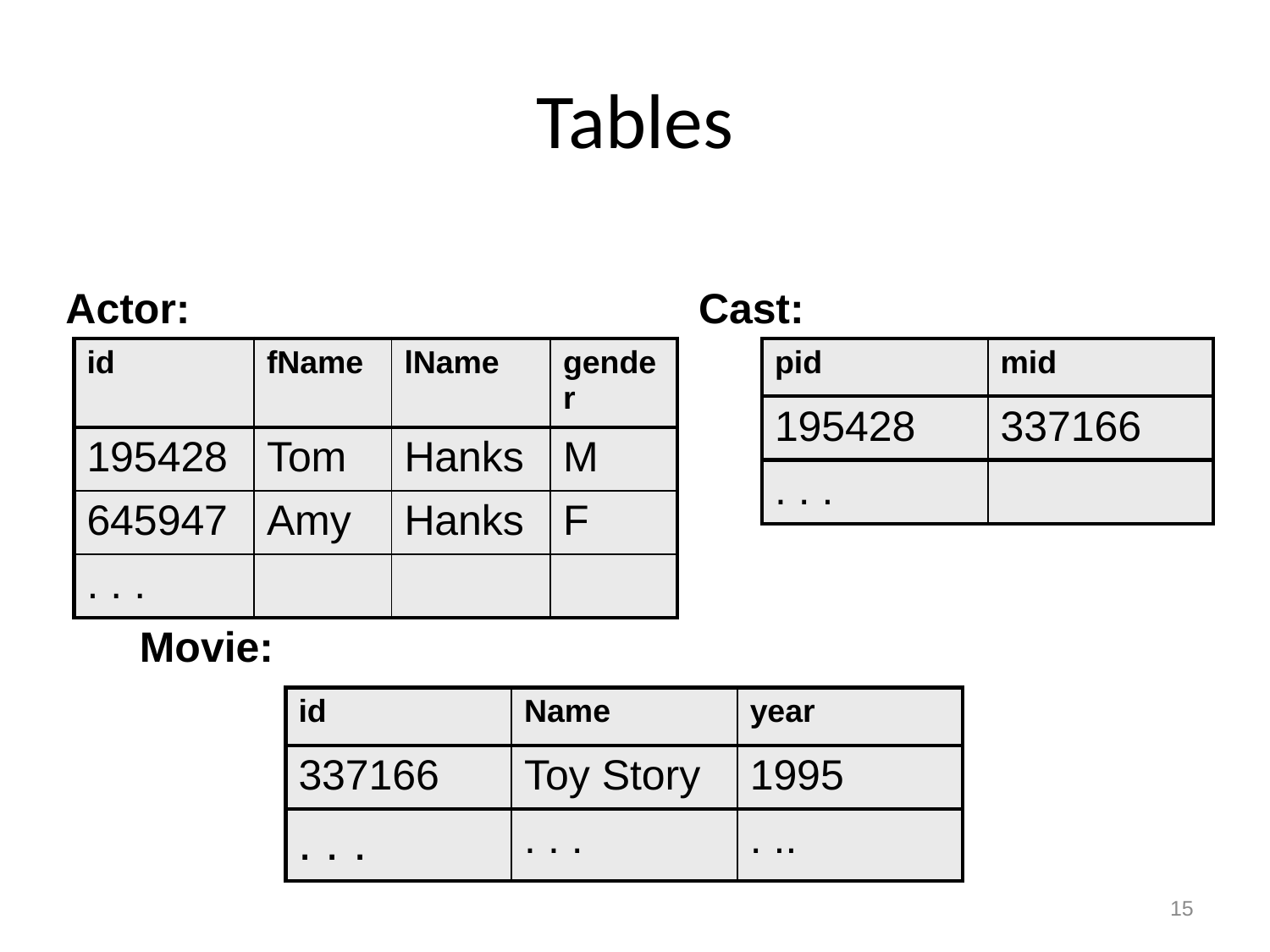

# Tables
Actor:
Cast:
| id | fName | lName | gender |
| --- | --- | --- | --- |
| 195428 | Tom | Hanks | M |
| 645947 | Amy | Hanks | F |
| . . . |  |  |  |
| pid | mid |
| --- | --- |
| 195428 | 337166 |
| . . . |  |
Movie:
| id | Name | year |
| --- | --- | --- |
| 337166 | Toy Story | 1995 |
| . . . | . . . | . .. |

15